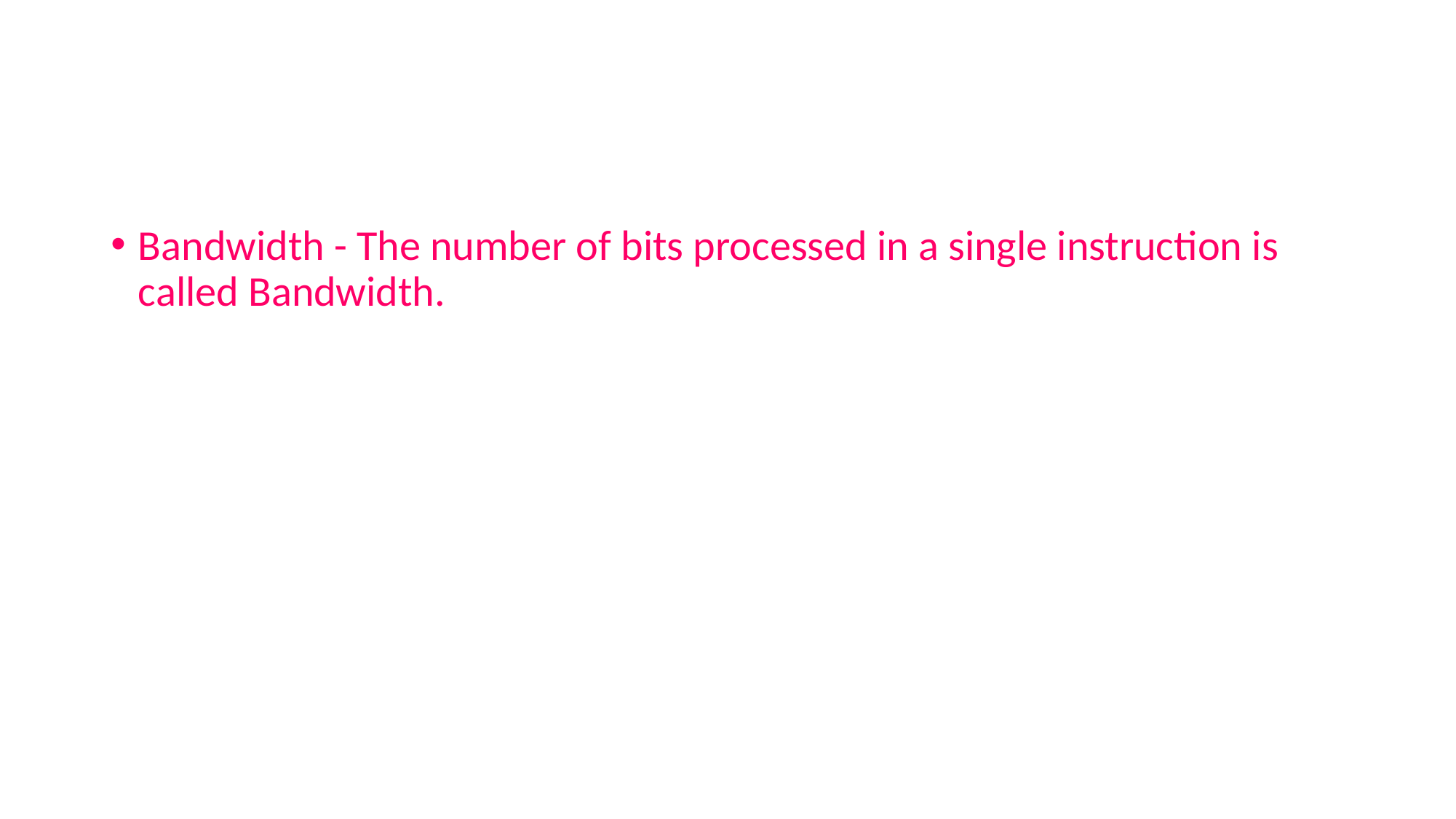

#
Bandwidth - The number of bits processed in a single instruction is called Bandwidth.